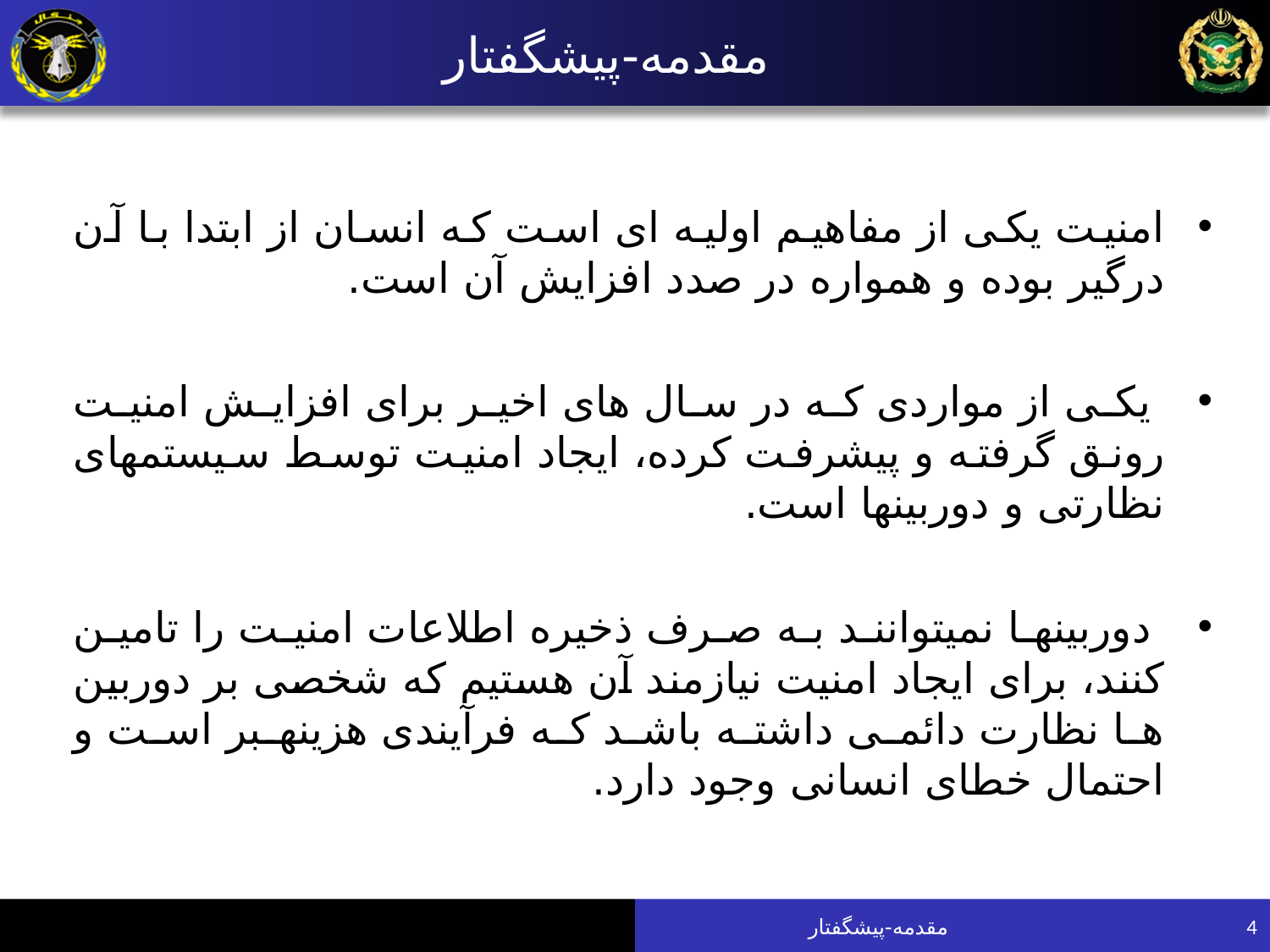

# مقدمه-پیشگفتار
امنیت یکی از مفاهیم اولیه ای است که انسان از ابتدا با آن درگیر بوده و همواره در صدد افزایش آن است.

 یکی از مواردی که در سال های اخیر برای افزایش امنیت رونق گرفته و پیشرفت کرده، ایجاد امنیت توسط سیستم­های نظارتی و دوربین­ها است.

 دوربین­ها نمی­توانند به صرف ذخیره اطلاعات امنیت را تامین کنند، برای ایجاد امنیت نیازمند آن هستیم که شخصی بر دوربین ها نظارت دائمی داشته باشد که فرآیندی هزینه­بر است و احتمال خطای انسانی وجود دارد.

مقدمه-پیشگفتار
4